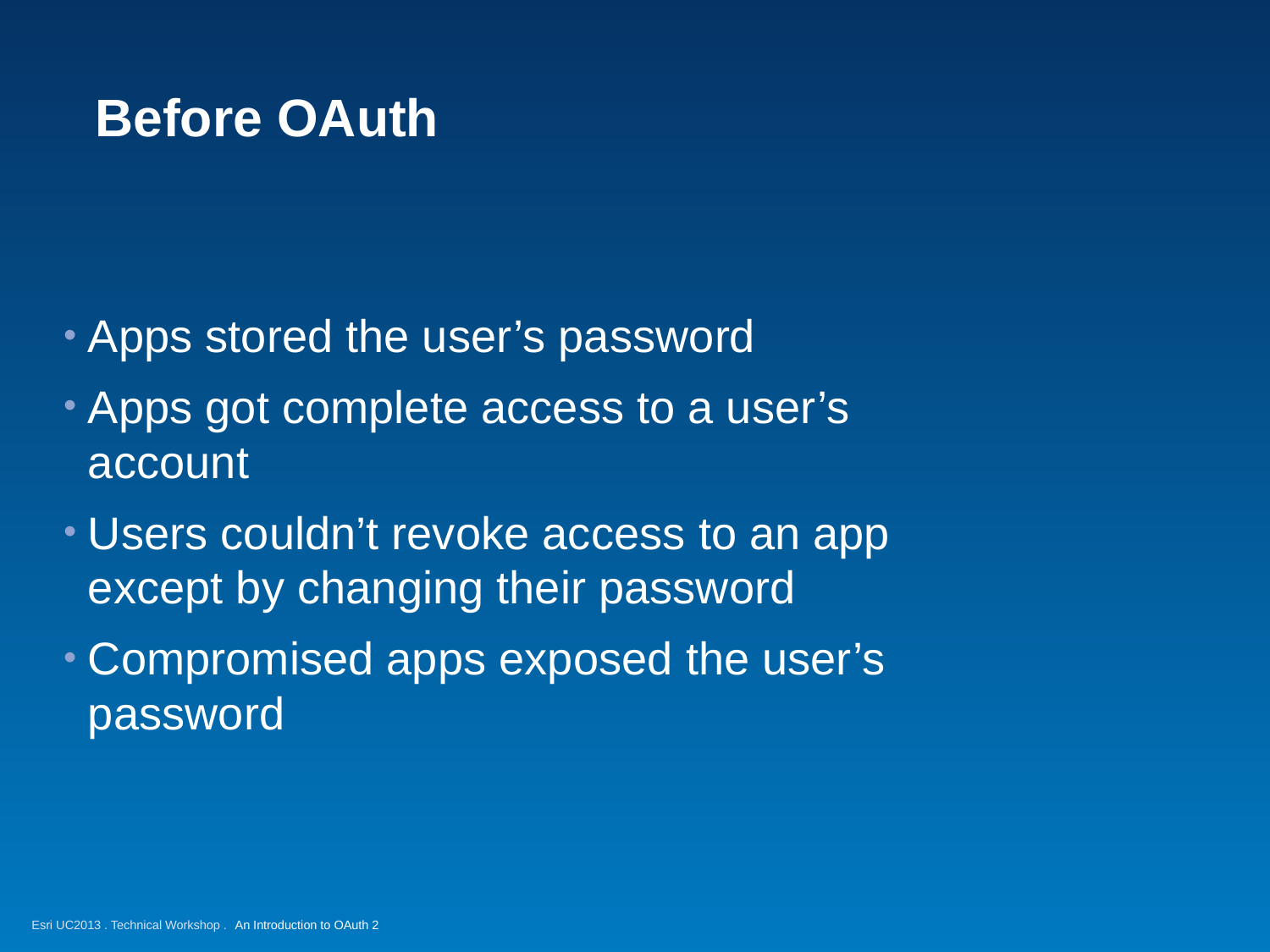

# Before OAuth
Apps stored the user’s password
Apps got complete access to a user’s account
Users couldn’t revoke access to an app except by changing their password
Compromised apps exposed the user’s password
An Introduction to OAuth 2